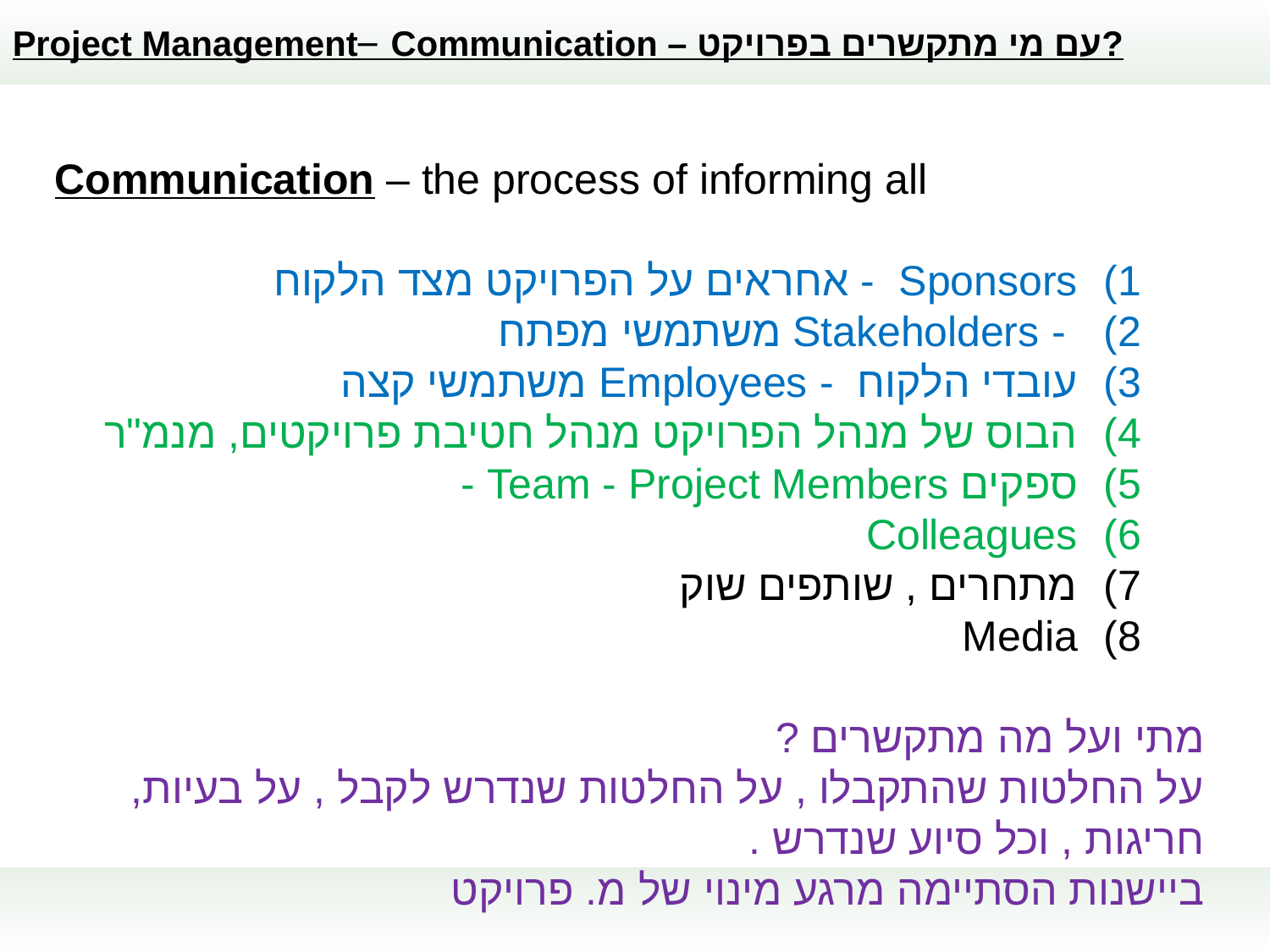

Project Management– Communication – עם מי מתקשרים בפרויקט?

Communication – the process of informing all

Sponsors  - אחראים על הפרויקט מצד הלקוח
 - Stakeholders משתמשי מפתח
עובדי הלקוח  - Employees משתמשי קצה
הבוס של מנהל הפרויקט מנהל חטיבת פרויקטים, מנמ"ר
ספקים Team - Project Members -
Colleagues
מתחרים , שותפים שוק
Media

מתי ועל מה מתקשרים ?
על החלטות שהתקבלו , על החלטות שנדרש לקבל , על בעיות, חריגות , וכל סיוע שנדרש .
ביישנות הסתיימה מרגע מינוי של מ. פרויקט